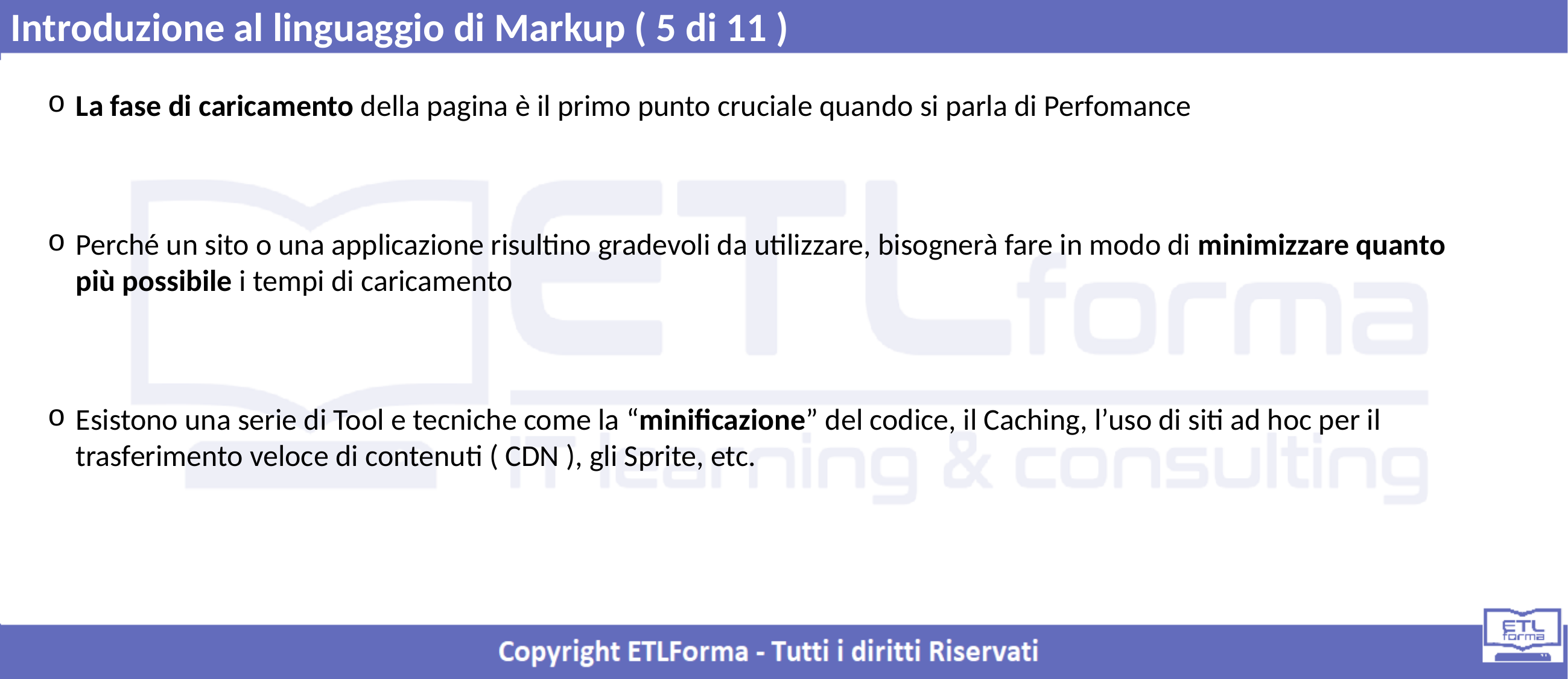

Introduzione al linguaggio di Markup ( 5 di 11 )
La fase di caricamento della pagina è il primo punto cruciale quando si parla di Perfomance

Perché un sito o una applicazione risultino gradevoli da utilizzare, bisognerà fare in modo di minimizzare quanto più possibile i tempi di caricamento

Esistono una serie di Tool e tecniche come la “minificazione” del codice, il Caching, l’uso di siti ad hoc per il trasferimento veloce di contenuti ( CDN ), gli Sprite, etc.